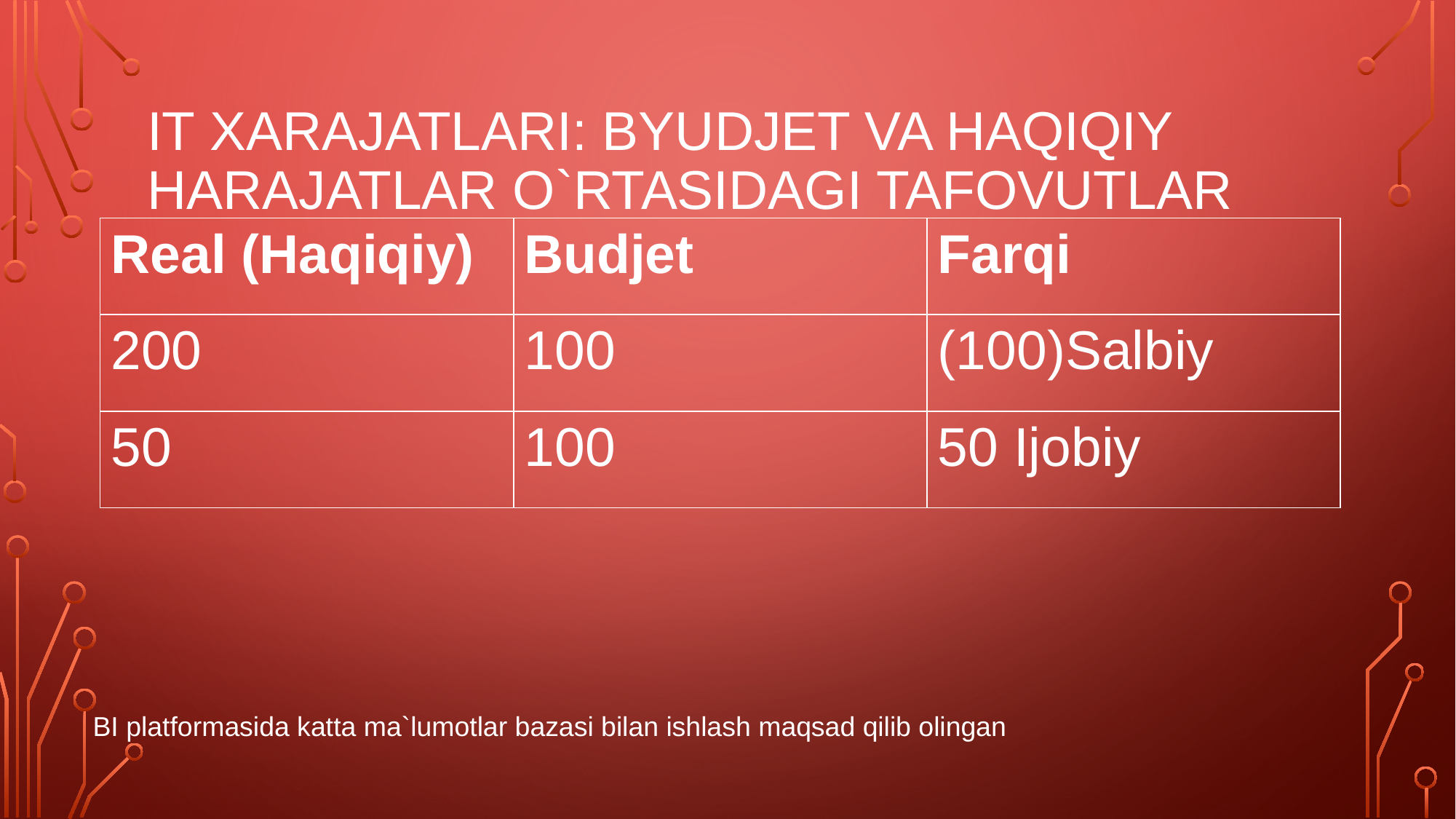

# IT xarajatlari: byudjet va haqiqiy harajatlar o`rtasidagi tafovutlar
| Real (Haqiqiy) | Budjet | Farqi |
| --- | --- | --- |
| 200 | 100 | (100)Salbiy |
| 50 | 100 | 50 Ijobiy |
BI platformasida katta ma`lumotlar bazasi bilan ishlash maqsad qilib olingan